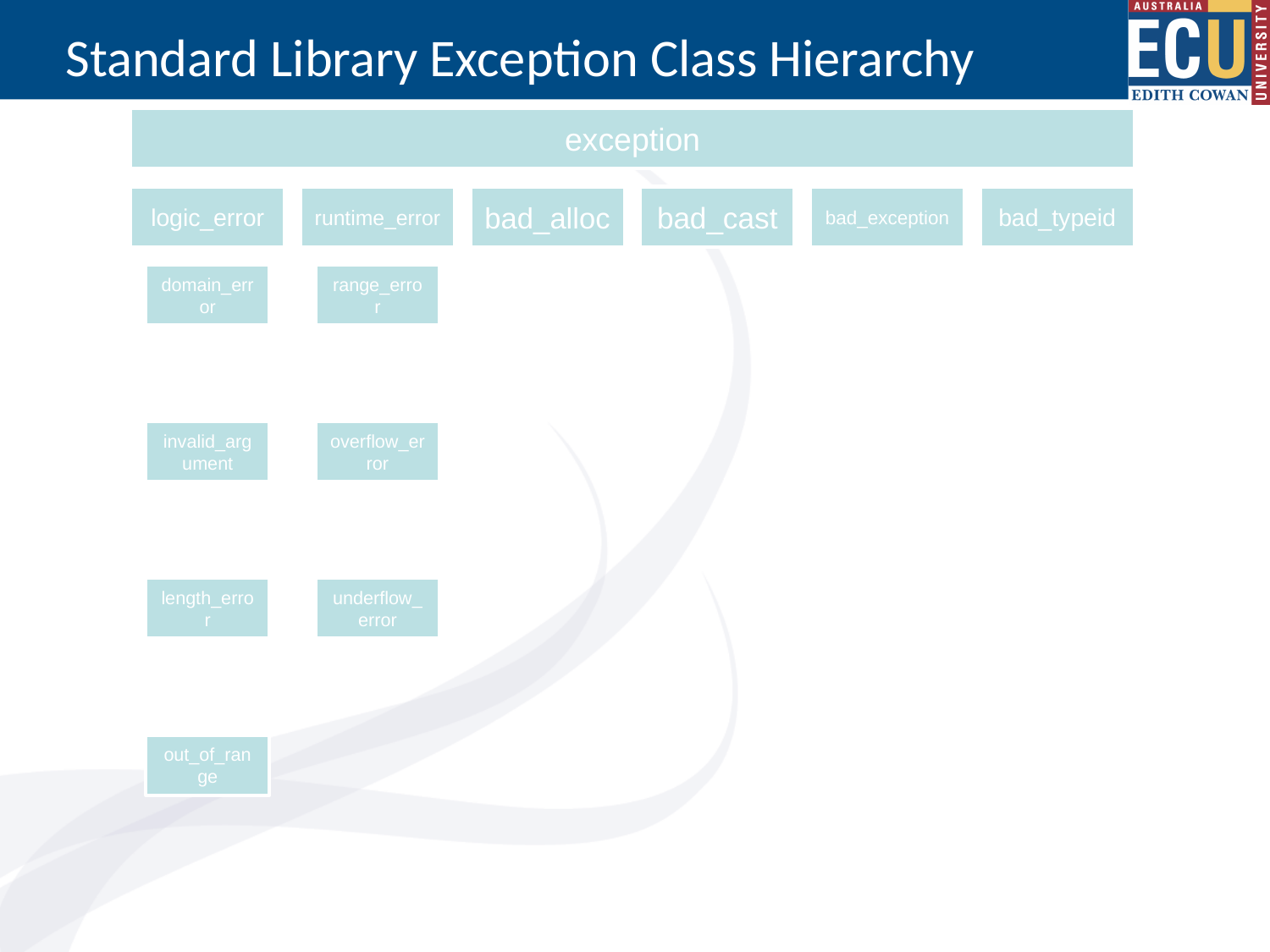

# Standard Library Exception Class Hierarchy
exception
logic_error
runtime_error
bad_alloc
bad_cast
bad_exception
bad_typeid
domain_error
invalid_argument
length_error
range_error
overflow_error
underflow_error
out_of_range